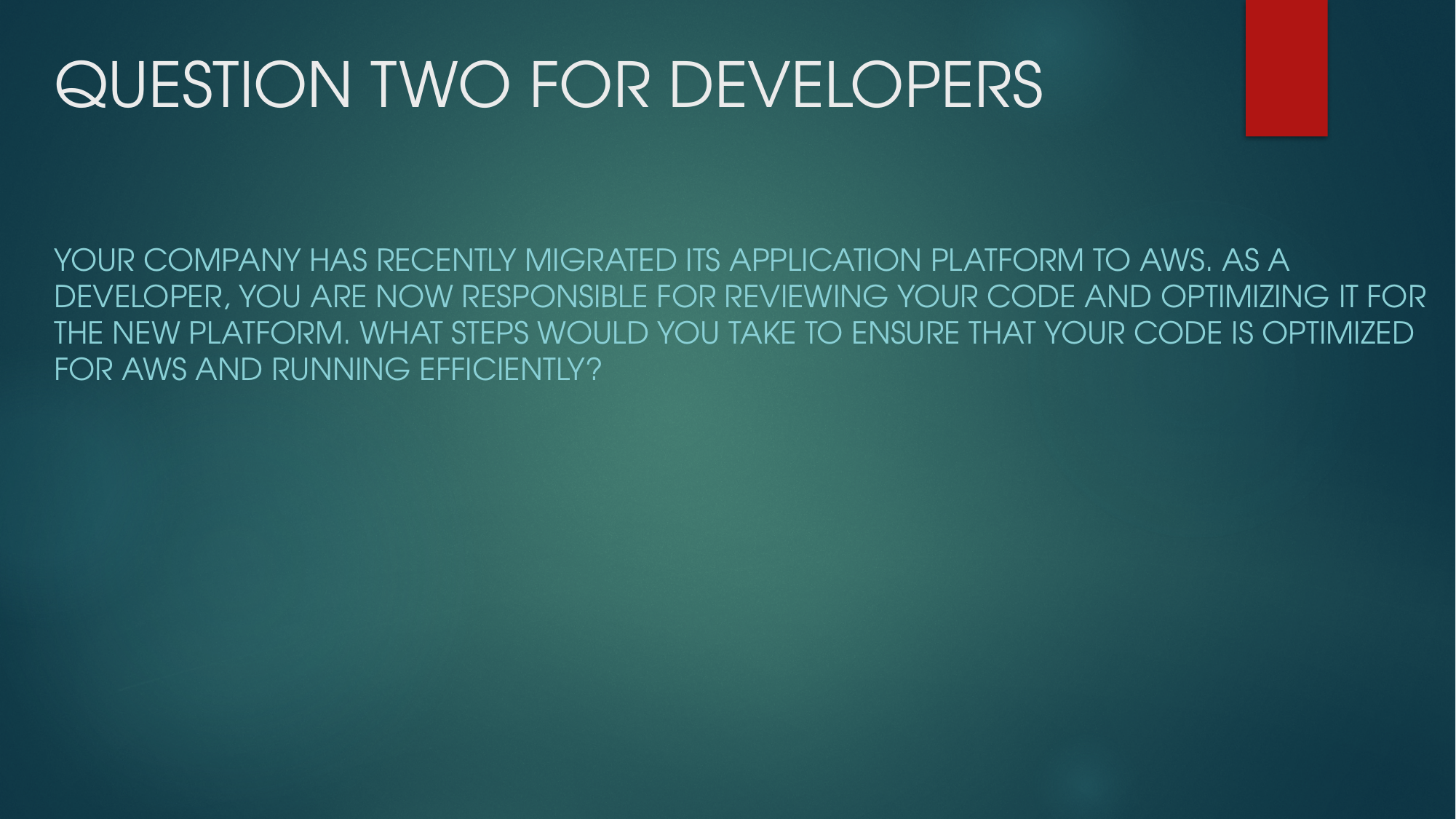

# QUESTION TWO FOR DEVELOPERS

Your company has recently migrated its application platform to AWS. As a developer, you are now responsible for reviewing your code and optimizing it for the new platform. What steps would you take to ensure that your code is optimized for AWS and running efficiently?